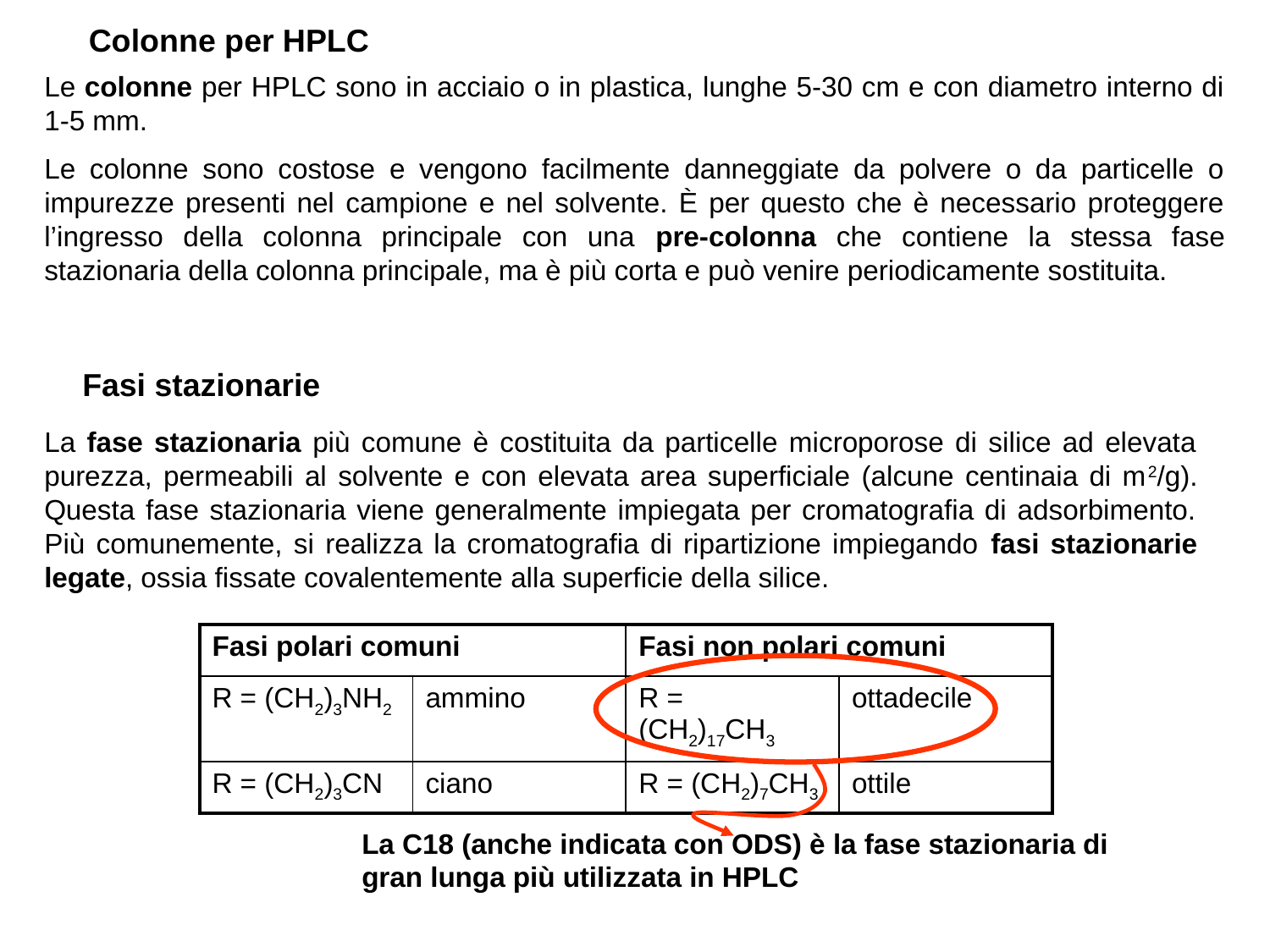

Colonne per HPLC
Le colonne per HPLC sono in acciaio o in plastica, lunghe 5-30 cm e con diametro interno di 1-5 mm.
Le colonne sono costose e vengono facilmente danneggiate da polvere o da particelle o impurezze presenti nel campione e nel solvente. È per questo che è necessario proteggere l’ingresso della colonna principale con una pre-colonna che contiene la stessa fase stazionaria della colonna principale, ma è più corta e può venire periodicamente sostituita.
Fasi stazionarie
La fase stazionaria più comune è costituita da particelle microporose di silice ad elevata purezza, permeabili al solvente e con elevata area superficiale (alcune centinaia di m2/g). Questa fase stazionaria viene generalmente impiegata per cromatografia di adsorbimento. Più comunemente, si realizza la cromatografia di ripartizione impiegando fasi stazionarie legate, ossia fissate covalentemente alla superficie della silice.
| Fasi polari comuni |  | Fasi non polari comuni |  |
| --- | --- | --- | --- |
| R = (CH2)3NH2 | ammino | R = (CH2)17CH3 | ottadecile |
| R = (CH2)3CN | ciano | R = (CH2)7CH3 | ottile |

La C18 (anche indicata con ODS) è la fase stazionaria di gran lunga più utilizzata in HPLC